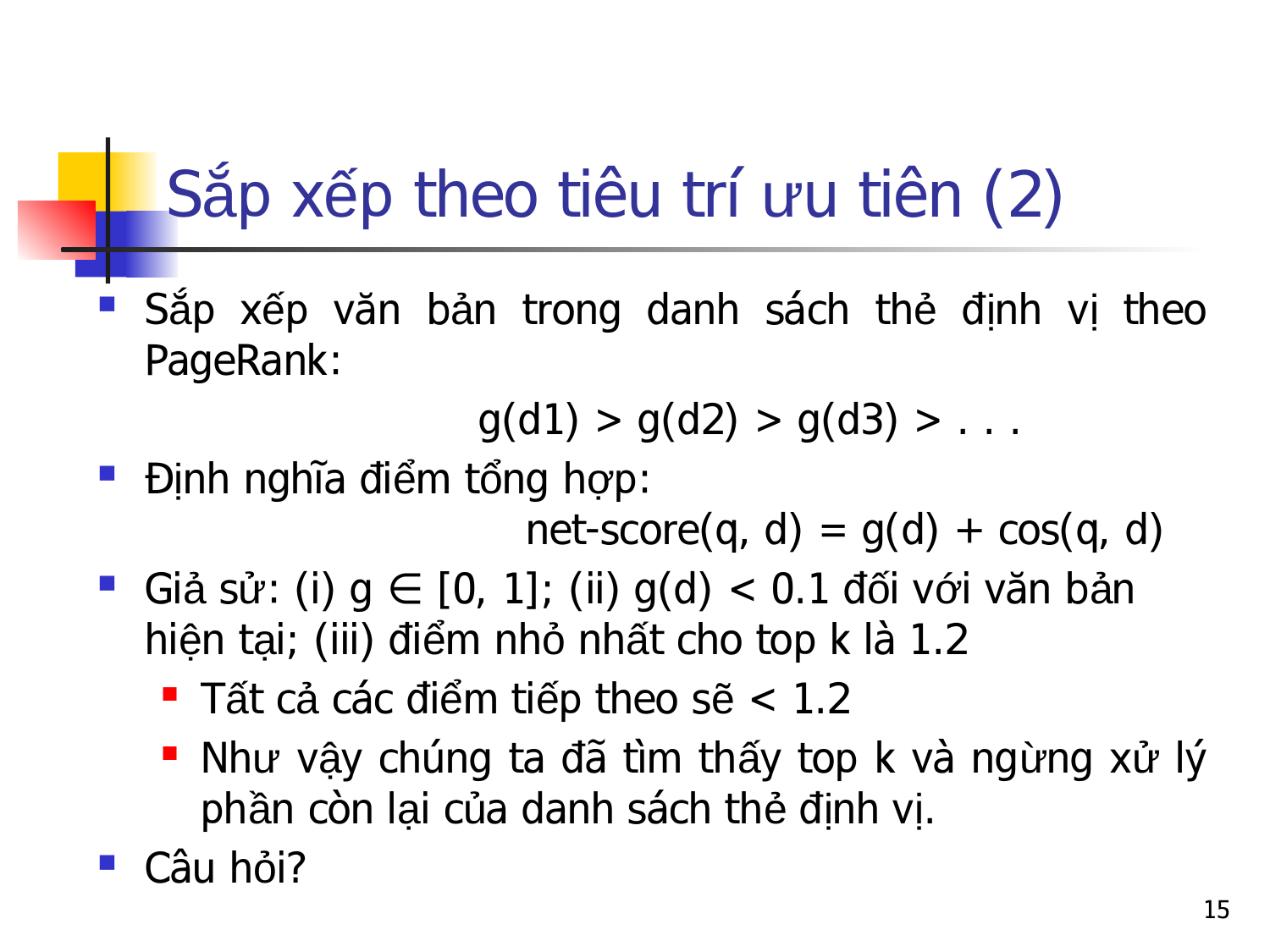

Sắp xếp theo tiêu trí ưu tiên (2)
Sắp xếp văn bản trong danh sách thẻ định vị theo PageRank:
			g(d1) > g(d2) > g(d3) > . . .
Định nghĩa điểm tổng hợp:                                               			net-score(q, d) = g(d) + cos(q, d)
Giả sử: (i) g ∈ [0, 1]; (ii) g(d) < 0.1 đối với văn bản hiện tại; (iii) điểm nhỏ nhất cho top k là 1.2
Tất cả các điểm tiếp theo sẽ < 1.2
Như vậy chúng ta đã tìm thấy top k và ngừng xử lý phần còn lại của danh sách thẻ định vị.
Câu hỏi?

15